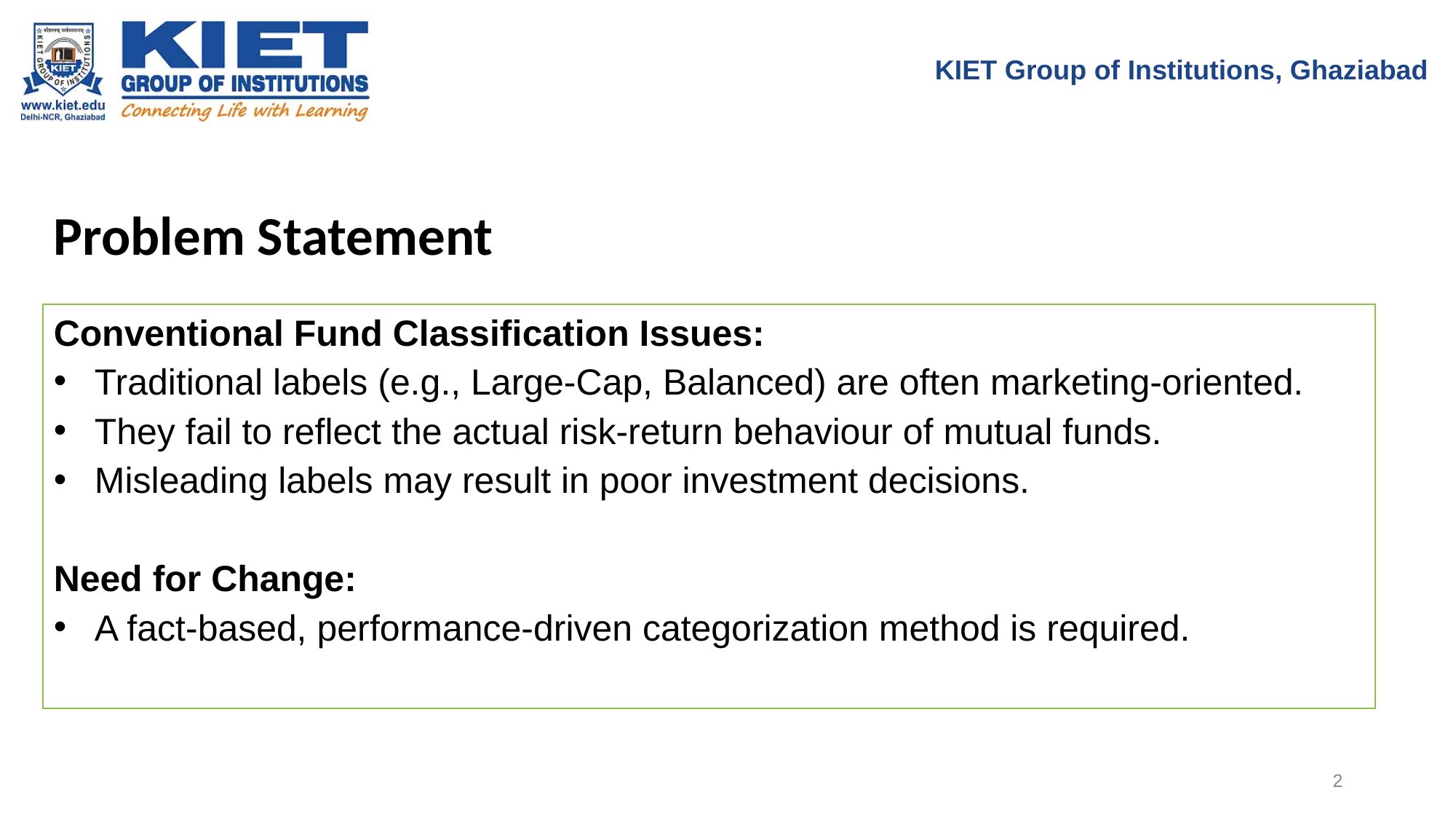

KIET Group of Institutions, Ghaziabad
Problem Statement
Conventional Fund Classification Issues:
Traditional labels (e.g., Large-Cap, Balanced) are often marketing-oriented.
They fail to reflect the actual risk-return behaviour of mutual funds.
Misleading labels may result in poor investment decisions.

Need for Change:
A fact-based, performance-driven categorization method is required.
2